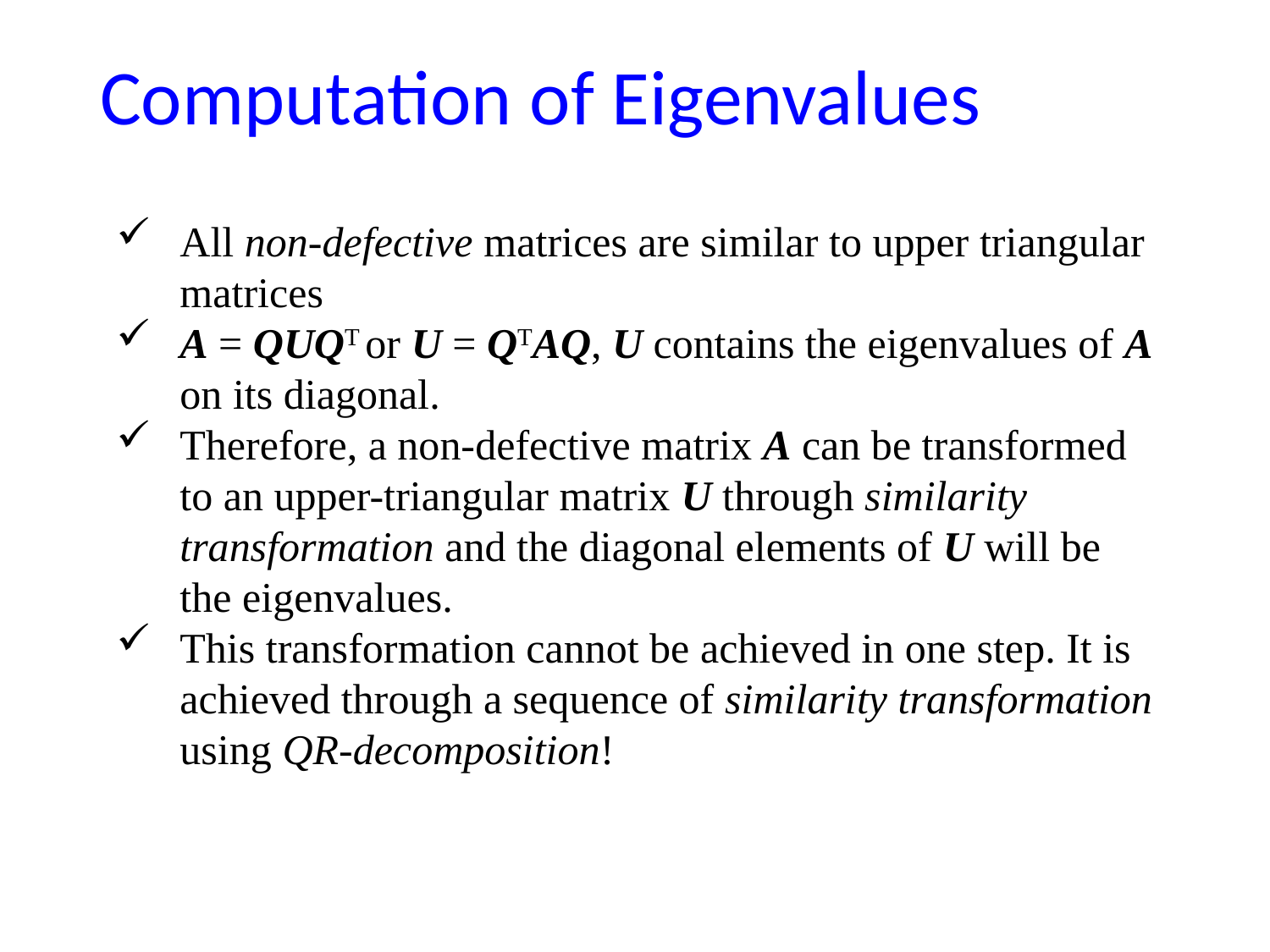

# Computation of Eigenvalues
All non-defective matrices are similar to upper triangular matrices
A = QUQT or U = QTAQ, U contains the eigenvalues of A on its diagonal.
Therefore, a non-defective matrix A can be transformed to an upper-triangular matrix U through similarity transformation and the diagonal elements of U will be the eigenvalues.
This transformation cannot be achieved in one step. It is achieved through a sequence of similarity transformation using QR-decomposition!